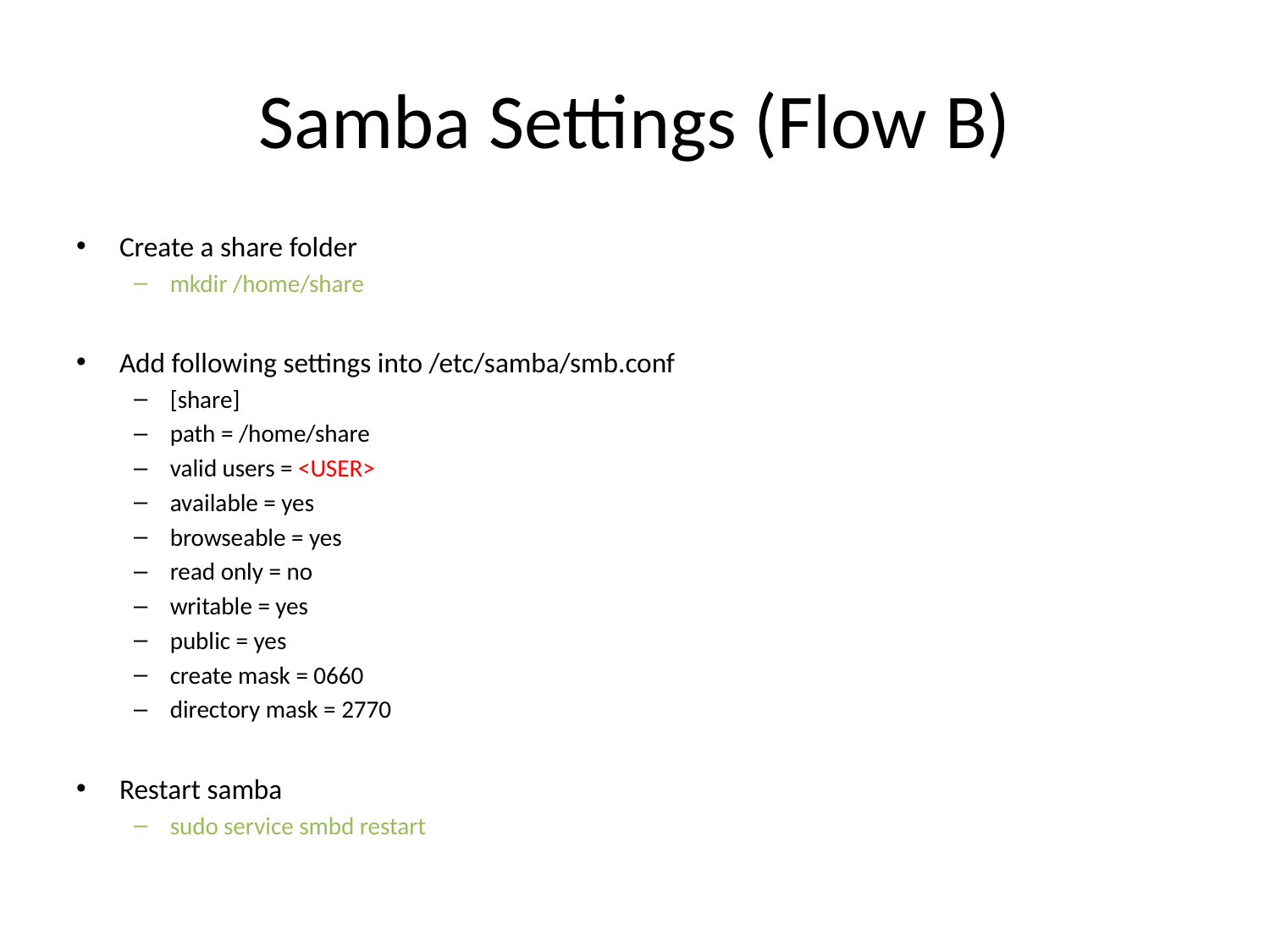

# Samba Settings (Flow B)
Create a share folder
mkdir /home/share

Add following settings into /etc/samba/smb.conf
[share]
path = /home/share
valid users = <USER>
available = yes
browseable = yes
read only = no
writable = yes
public = yes
create mask = 0660
directory mask = 2770

Restart samba
sudo service smbd restart